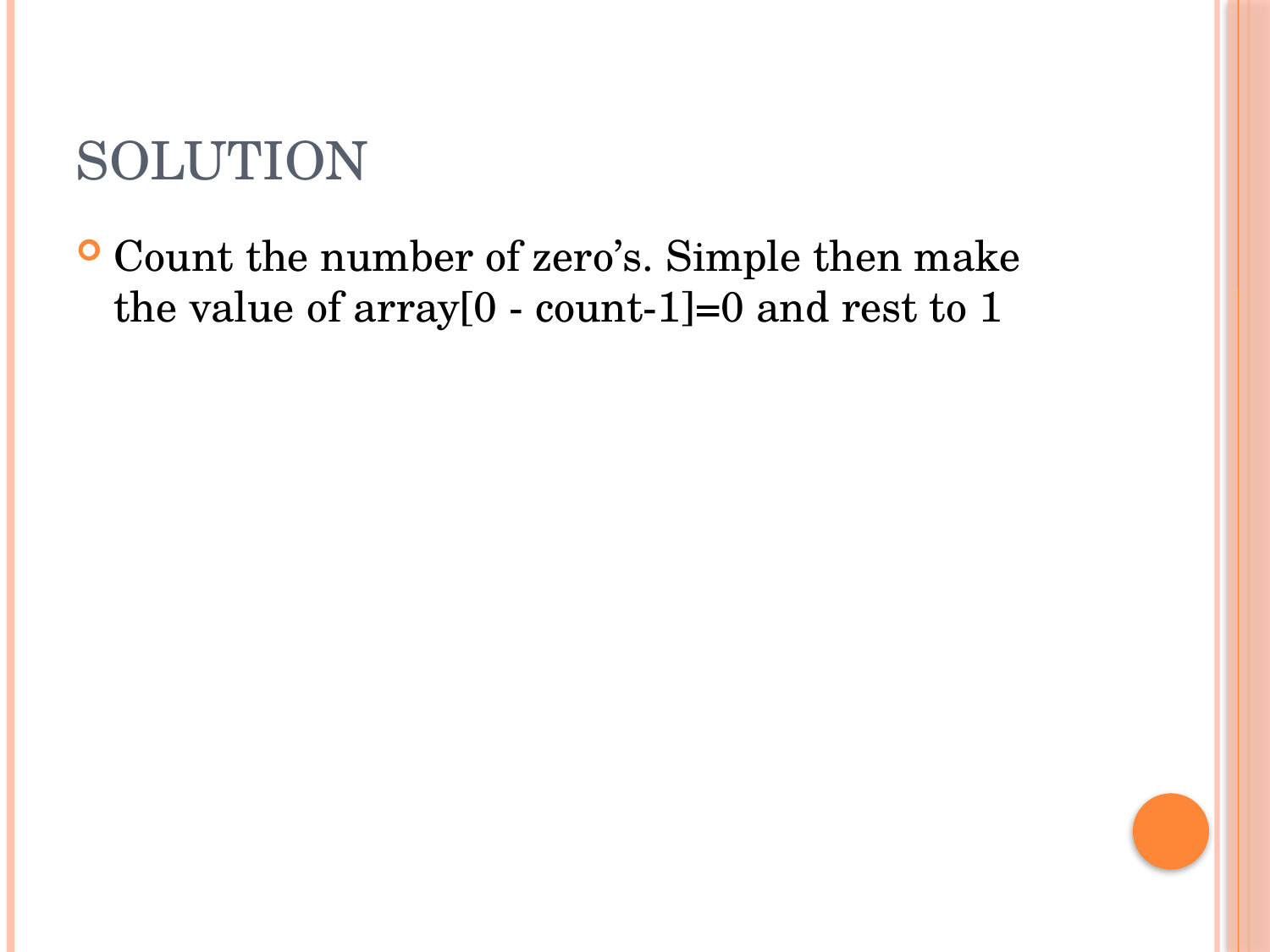

# Solution
Count the number of zero’s. Simple then make the value of array[0 - count-1]=0 and rest to 1